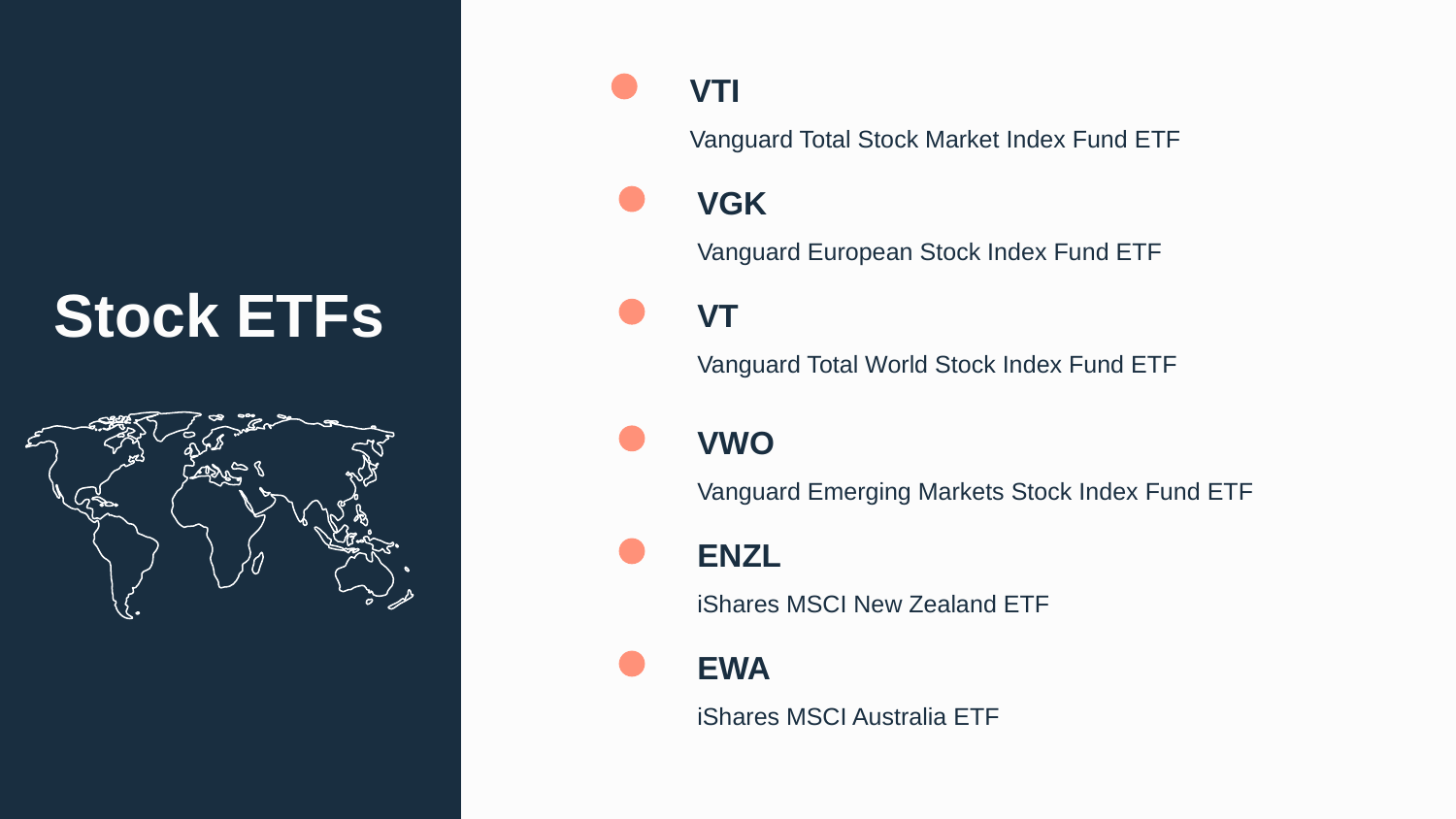

VTI

Vanguard Total Stock Market Index Fund ETF
Stock ETFs
VGK

Vanguard European Stock Index Fund ETF
VT

Vanguard Total World Stock Index Fund ETF
VWO

Vanguard Emerging Markets Stock Index Fund ETF
ENZL

iShares MSCI New Zealand ETF
EWA

iShares MSCI Australia ETF